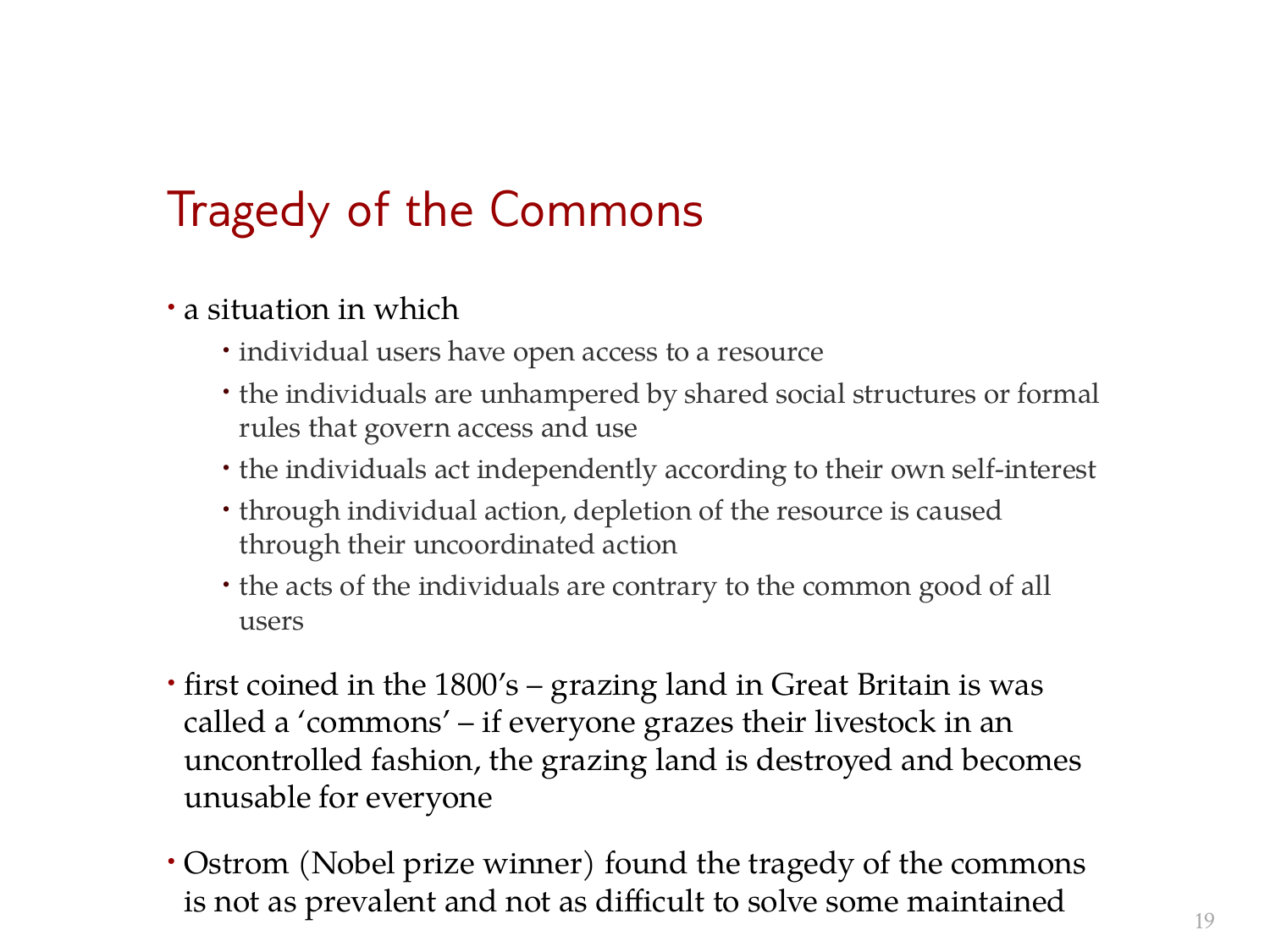

# Tragedy of the Commons
a situation in which
individual users have open access to a resource
the individuals are unhampered by shared social structures or formal rules that govern access and use
the individuals act independently according to their own self-interest
through individual action, depletion of the resource is caused through their uncoordinated action
the acts of the individuals are contrary to the common good of all users
first coined in the 1800’s – grazing land in Great Britain is was called a ‘commons’ – if everyone grazes their livestock in an uncontrolled fashion, the grazing land is destroyed and becomes unusable for everyone
Ostrom (Nobel prize winner) found the tragedy of the commons is not as prevalent and not as difficult to solve some maintained
19